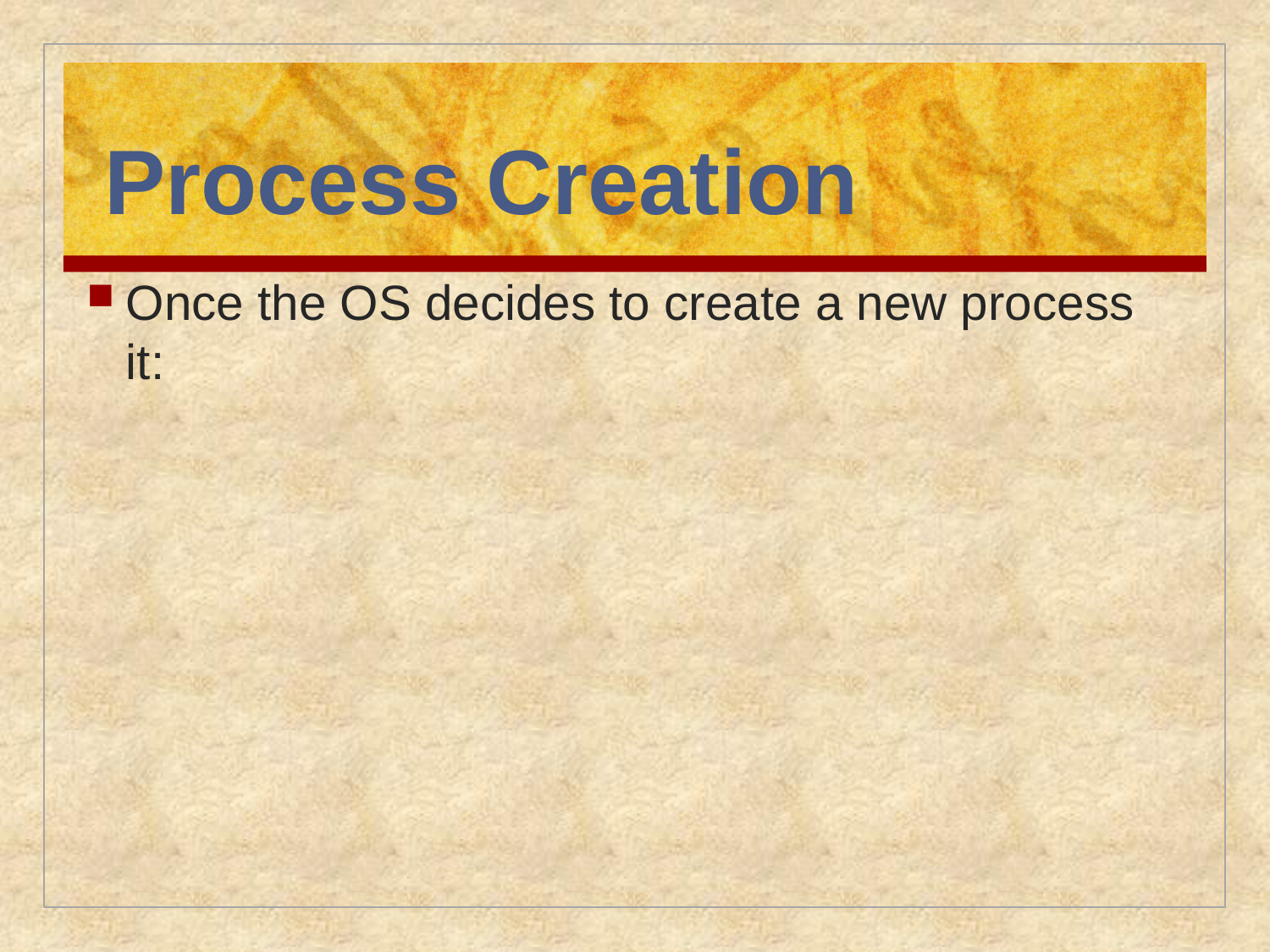

# Process Creation
Once the OS decides to create a new process it: